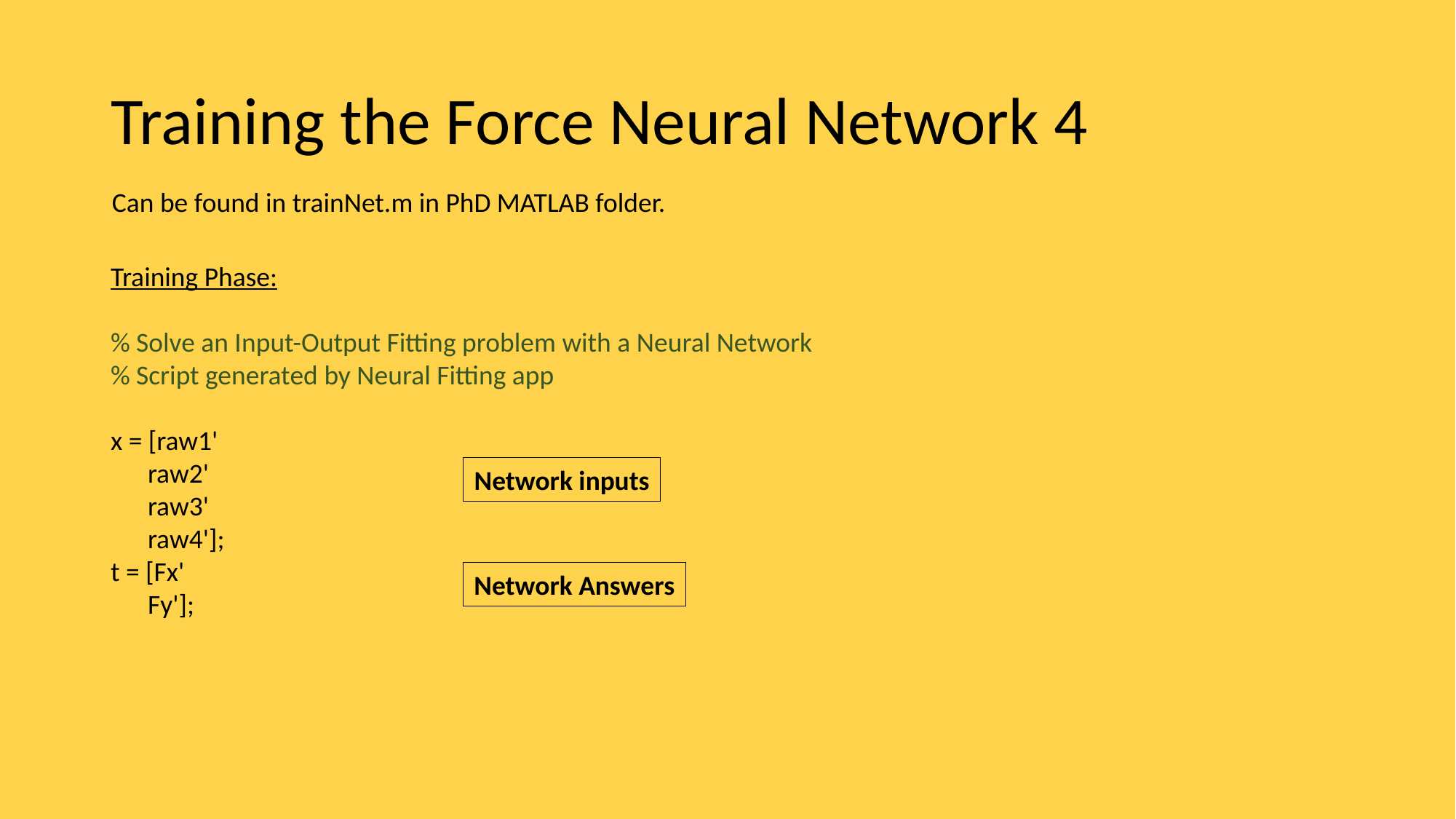

# Training the Force Neural Network 4
Can be found in trainNet.m in PhD MATLAB folder.
Training Phase:

% Solve an Input-Output Fitting problem with a Neural Network
% Script generated by Neural Fitting app

x = [raw1'
      raw2'
      raw3'
      raw4'];
t = [Fx'
      Fy'];

Network inputs
Network Answers